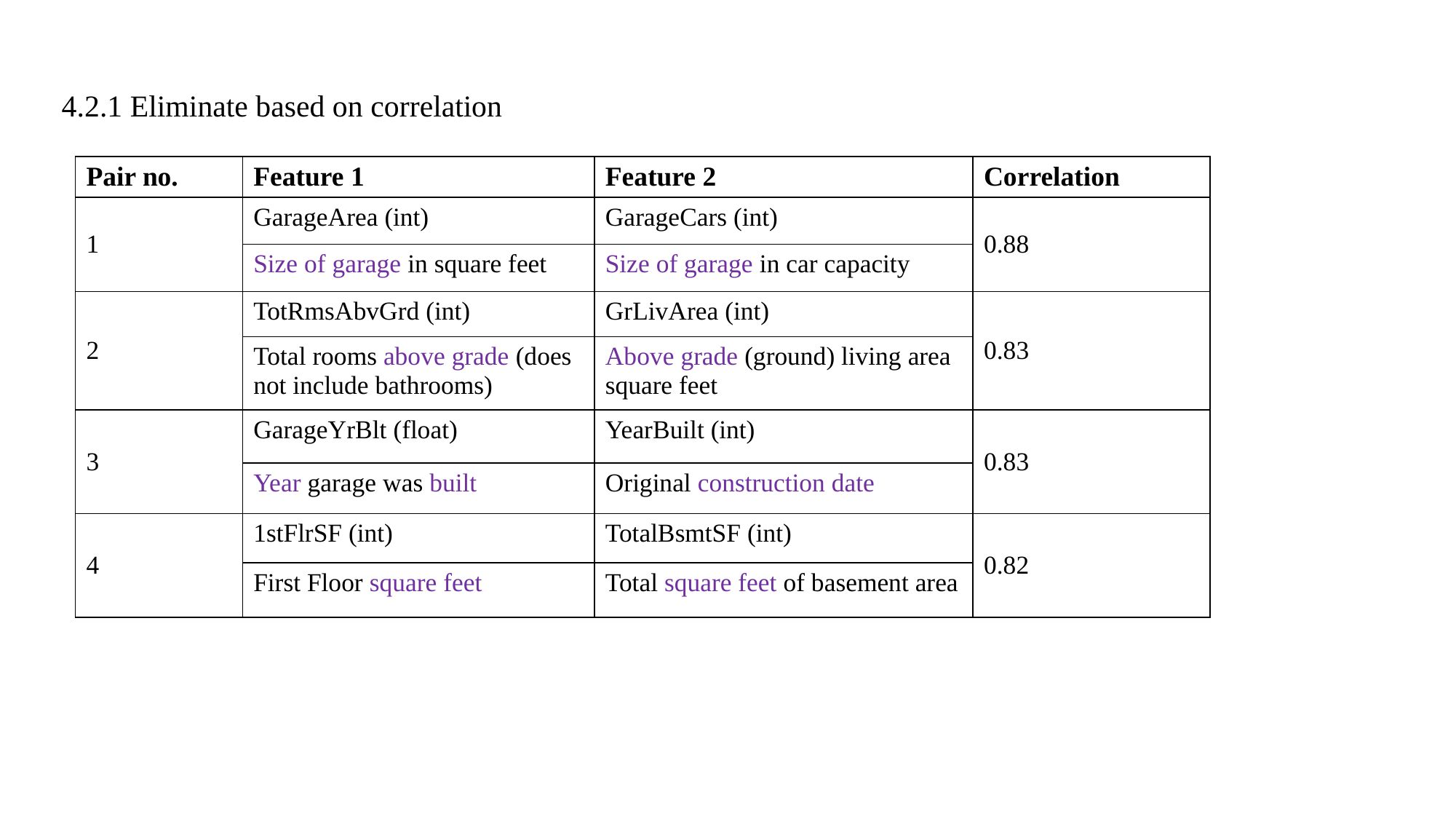

4.2.1 Eliminate based on correlation
| Pair no. | Feature 1 | Feature 2 | Correlation |
| --- | --- | --- | --- |
| 1 | GarageArea (int) | GarageCars (int) | 0.88 |
|  | Size of garage in square feet | Size of garage in car capacity |  |
| 2 | TotRmsAbvGrd (int) | GrLivArea (int) | 0.83 |
|  | Total rooms above grade (does not include bathrooms) | Above grade (ground) living area square feet |  |
| 3 | GarageYrBlt (float) | YearBuilt (int) | 0.83 |
|  | Year garage was built | Original construction date |  |
| 4 | 1stFlrSF (int) | TotalBsmtSF (int) | 0.82 |
|  | First Floor square feet | Total square feet of basement area |  |